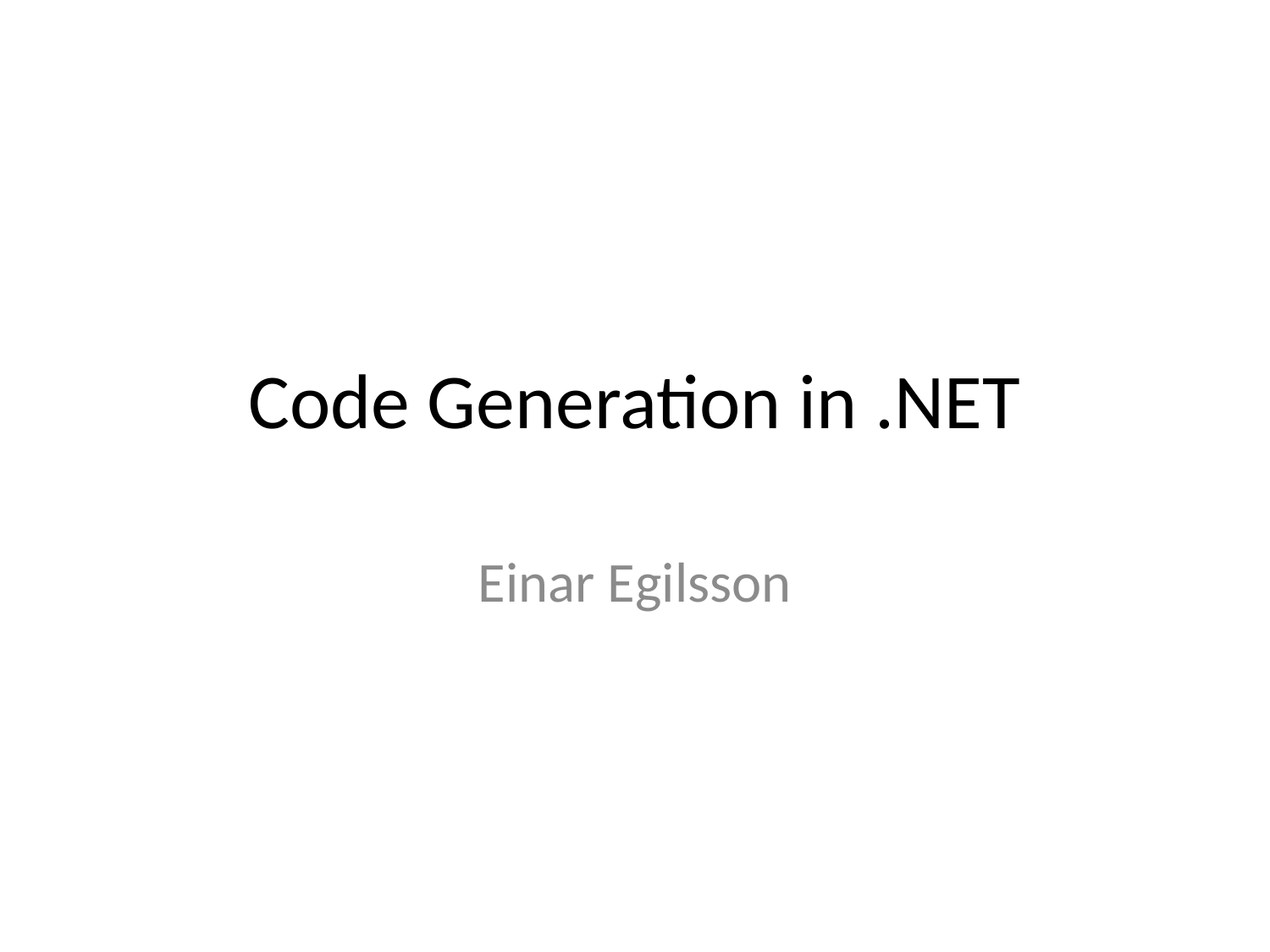

# Code Generation in .NET
Einar Egilsson